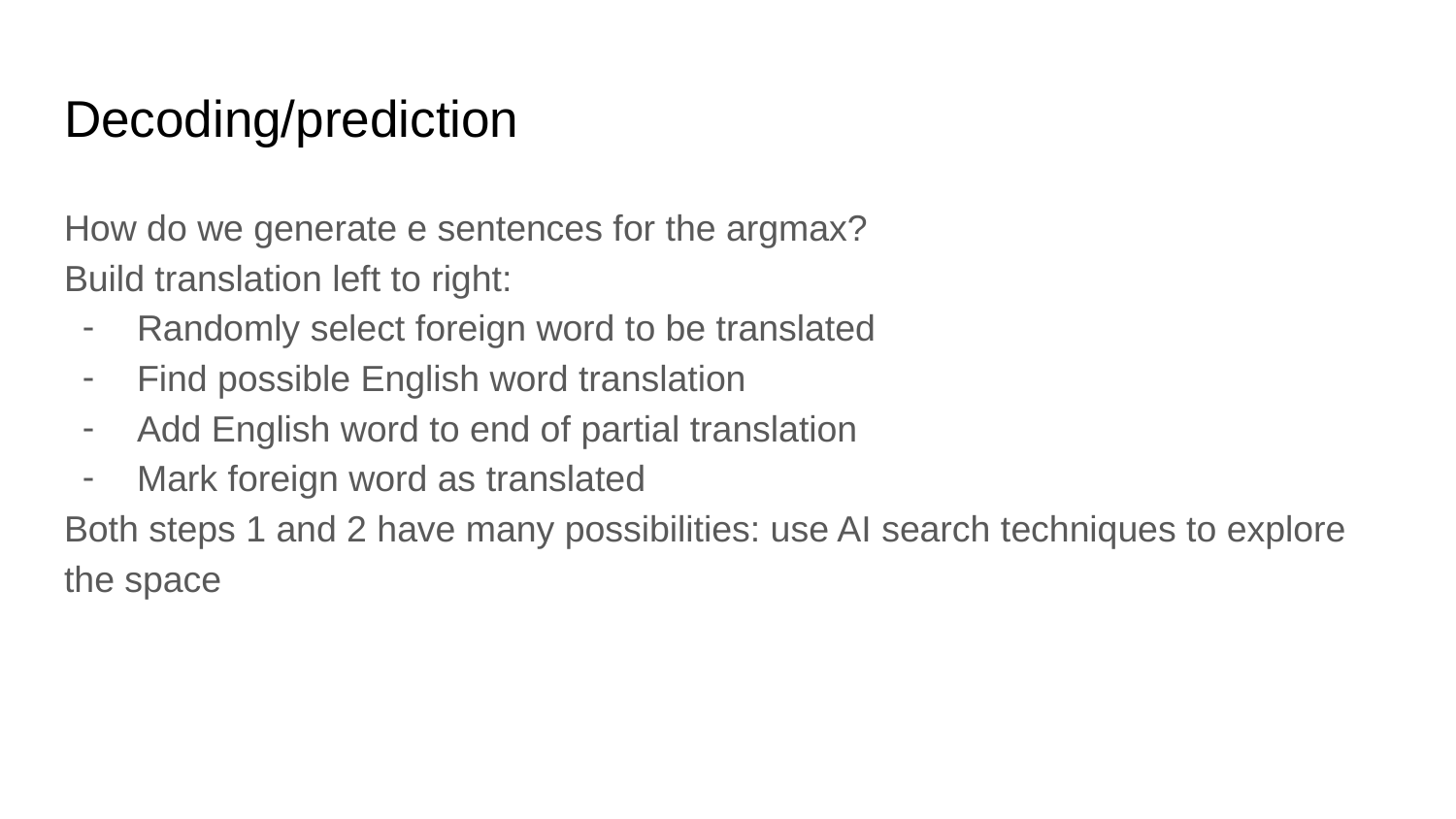

# Decoding/prediction
How do we generate e sentences for the argmax?
Build translation left to right:
Randomly select foreign word to be translated
Find possible English word translation
Add English word to end of partial translation
Mark foreign word as translated
Both steps 1 and 2 have many possibilities: use AI search techniques to explore the space